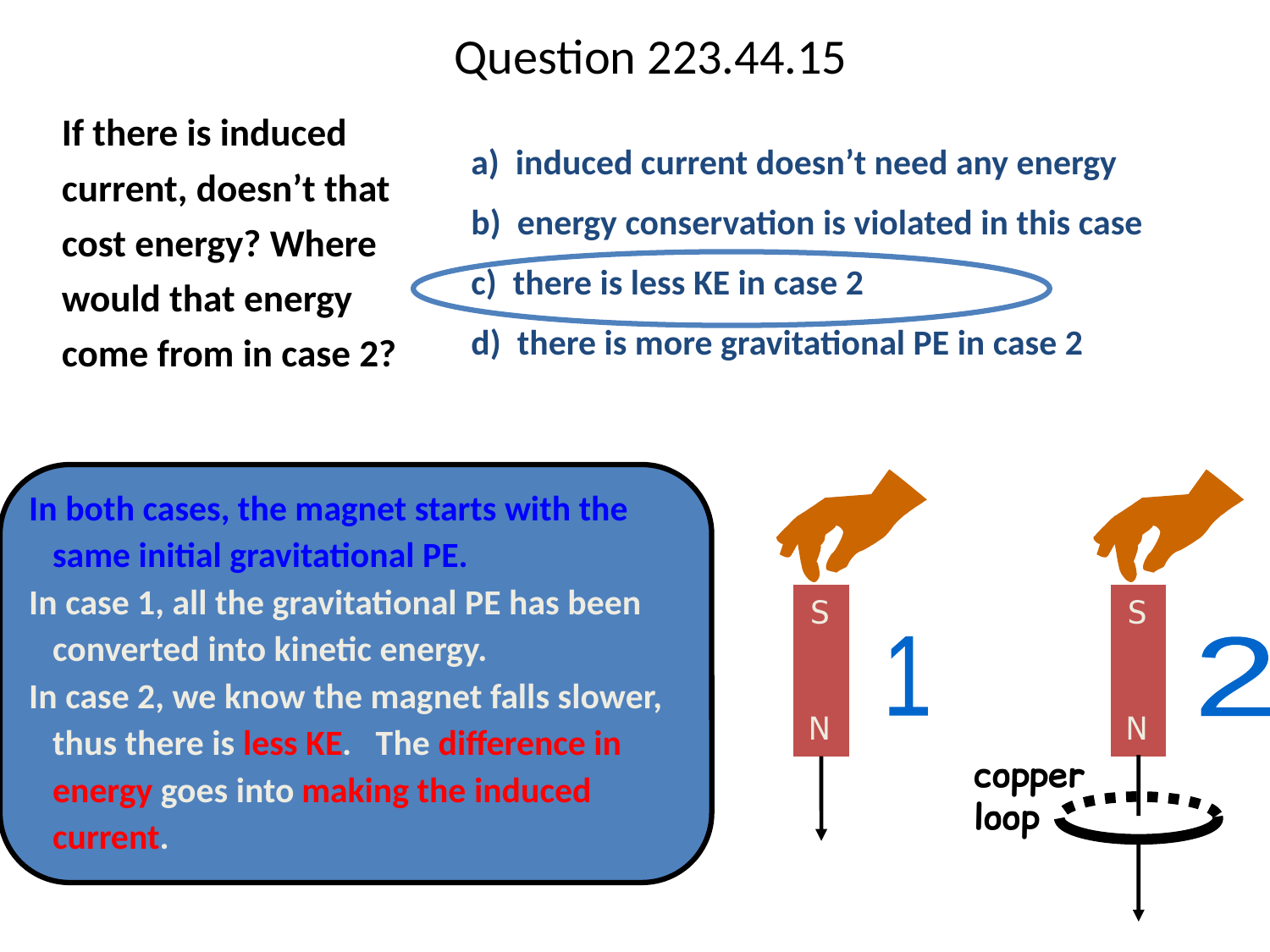

# Question 223.44.15
	If there is induced current, doesn’t that cost energy? Where would that energy come from in case 2?
a)  induced current doesn’t need any energy
b)  energy conservation is violated in this case
c)  there is less KE in case 2
d)  there is more gravitational PE in case 2

S
1
N

S
2
N

copper
loop

  In both cases, the magnet starts with the same initial gravitational PE.
  In case 1, all the gravitational PE has been converted into kinetic energy.
  In case 2, we know the magnet falls slower, thus there is less KE.   The difference in energy goes into making the induced current.